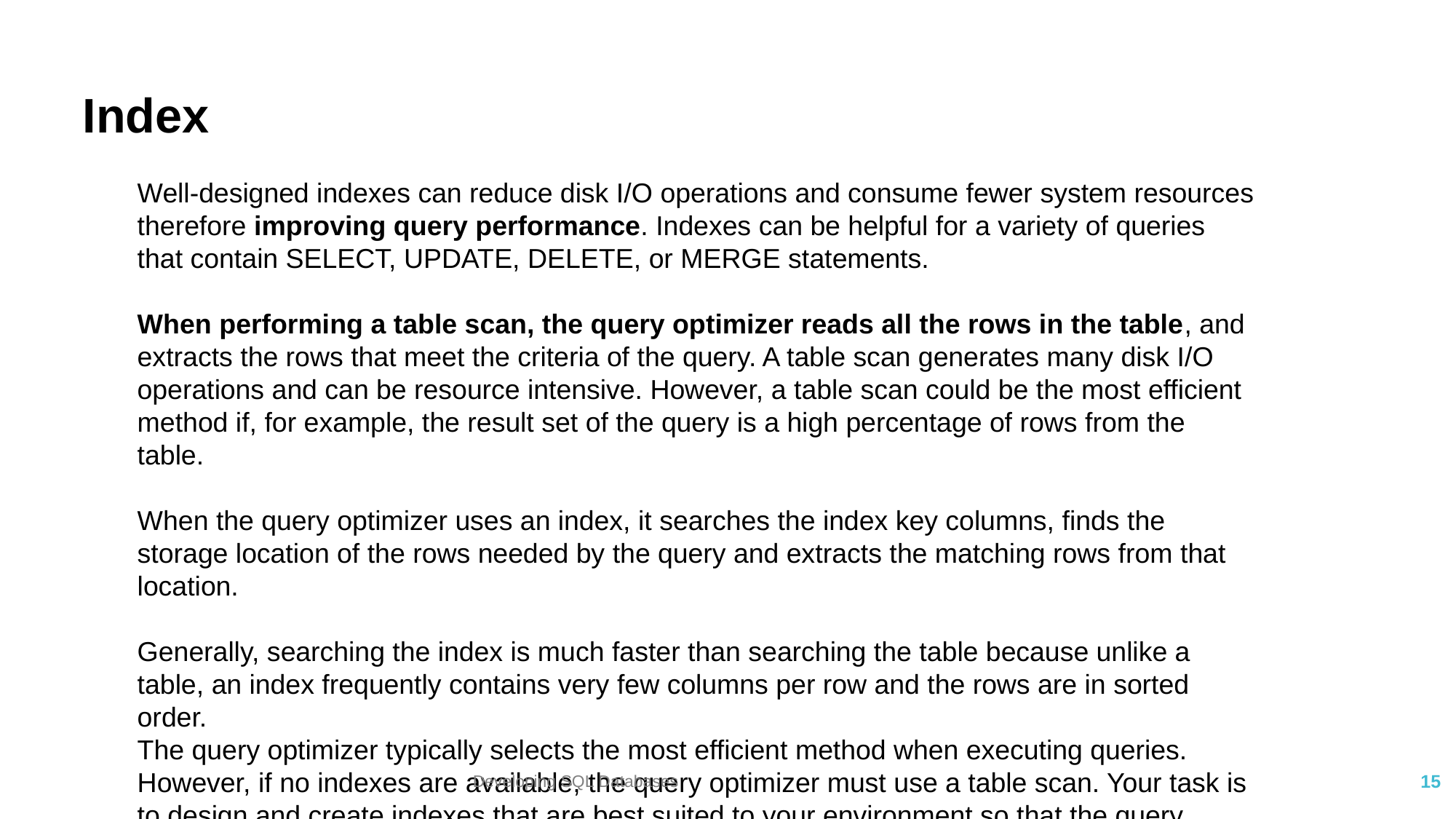

Index

Well-designed indexes can reduce disk I/O operations and consume fewer system resources therefore improving query performance. Indexes can be helpful for a variety of queries that contain SELECT, UPDATE, DELETE, or MERGE statements.

When performing a table scan, the query optimizer reads all the rows in the table, and extracts the rows that meet the criteria of the query. A table scan generates many disk I/O operations and can be resource intensive. However, a table scan could be the most efficient method if, for example, the result set of the query is a high percentage of rows from the table.

When the query optimizer uses an index, it searches the index key columns, finds the storage location of the rows needed by the query and extracts the matching rows from that location.

Generally, searching the index is much faster than searching the table because unlike a table, an index frequently contains very few columns per row and the rows are in sorted order.
The query optimizer typically selects the most efficient method when executing queries. However, if no indexes are available, the query optimizer must use a table scan. Your task is to design and create indexes that are best suited to your environment so that the query optimizer has a selection of efficient indexes from which to select.
Developing SQL Databases
15